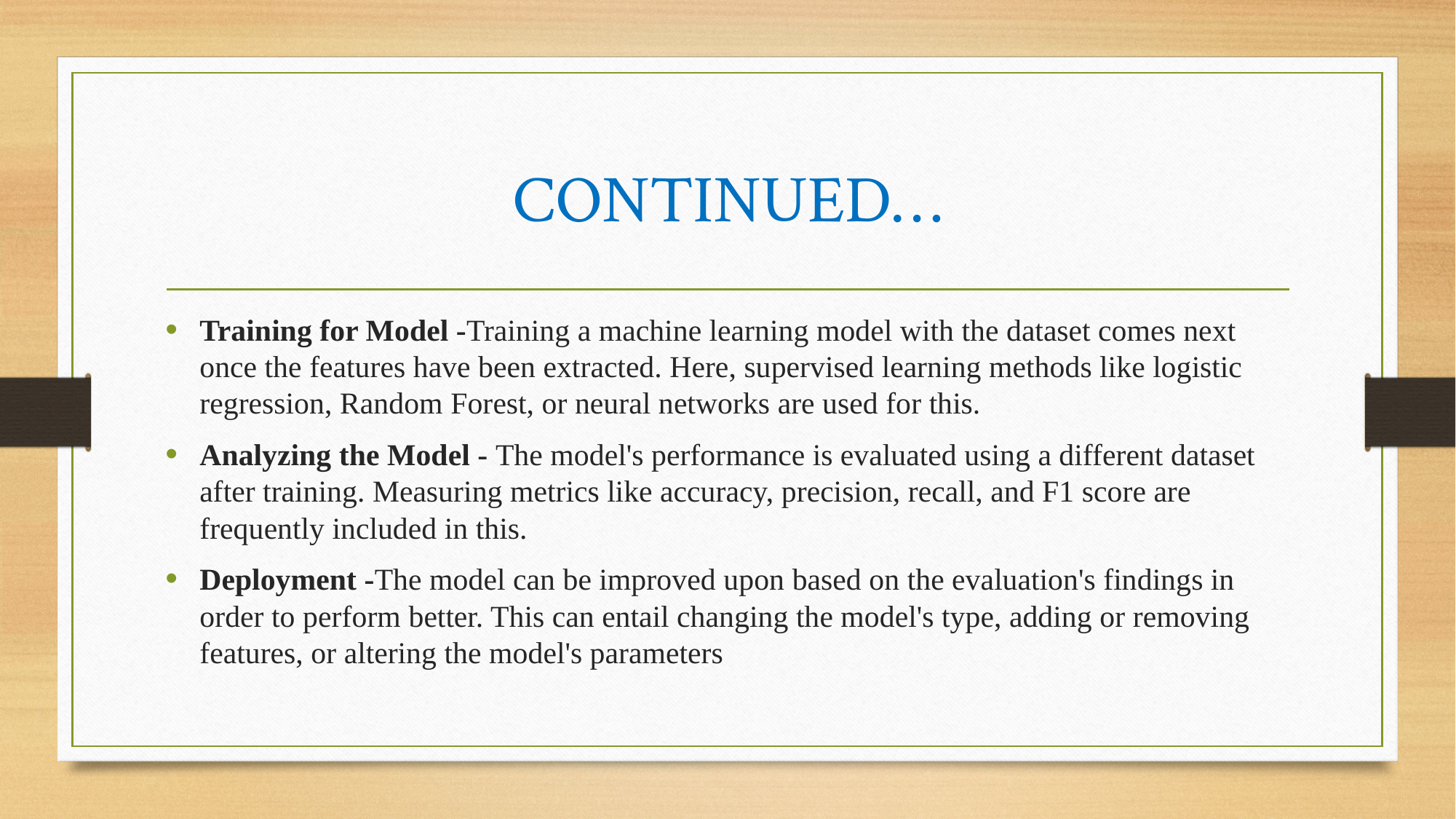

# CONTINUED…
Training for Model -Training a machine learning model with the dataset comes next once the features have been extracted. Here, supervised learning methods like logistic regression, Random Forest, or neural networks are used for this.
Analyzing the Model - The model's performance is evaluated using a different dataset after training. Measuring metrics like accuracy, precision, recall, and F1 score are frequently included in this.
Deployment -The model can be improved upon based on the evaluation's findings in order to perform better. This can entail changing the model's type, adding or removing features, or altering the model's parameters